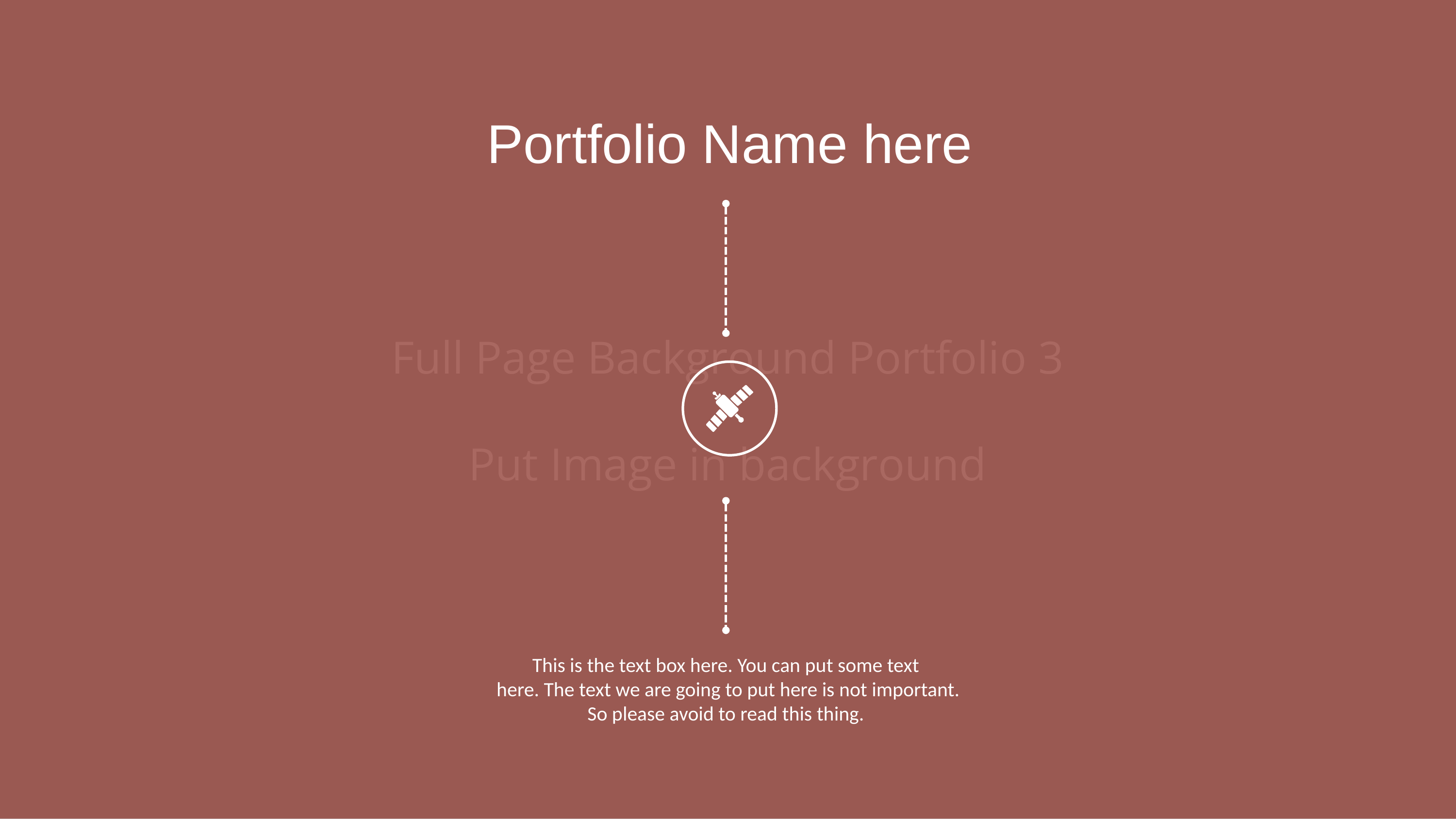

Full Page Background Portfolio 3

Put Image in background

Portfolio Name here

This is the text box here. You can put some text
here. The text we are going to put here is not important. So please avoid to read this thing.